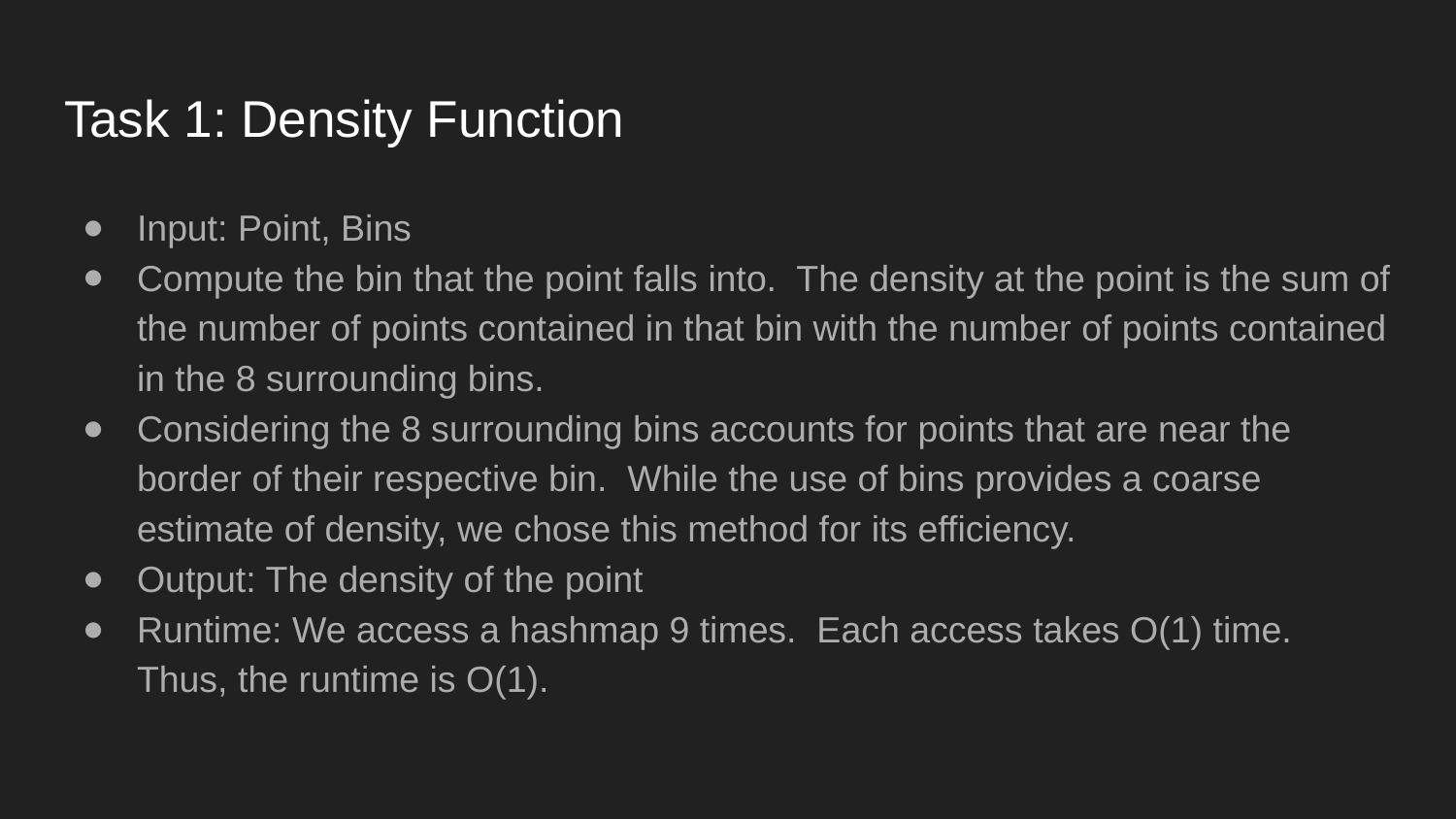

# Task 1: Density Function
Input: Point, Bins
Compute the bin that the point falls into.  The density at the point is the sum of the number of points contained in that bin with the number of points contained in the 8 surrounding bins.
Considering the 8 surrounding bins accounts for points that are near the border of their respective bin.  While the use of bins provides a coarse estimate of density, we chose this method for its efficiency.
Output: The density of the point
Runtime: We access a hashmap 9 times.  Each access takes O(1) time.  Thus, the runtime is O(1).